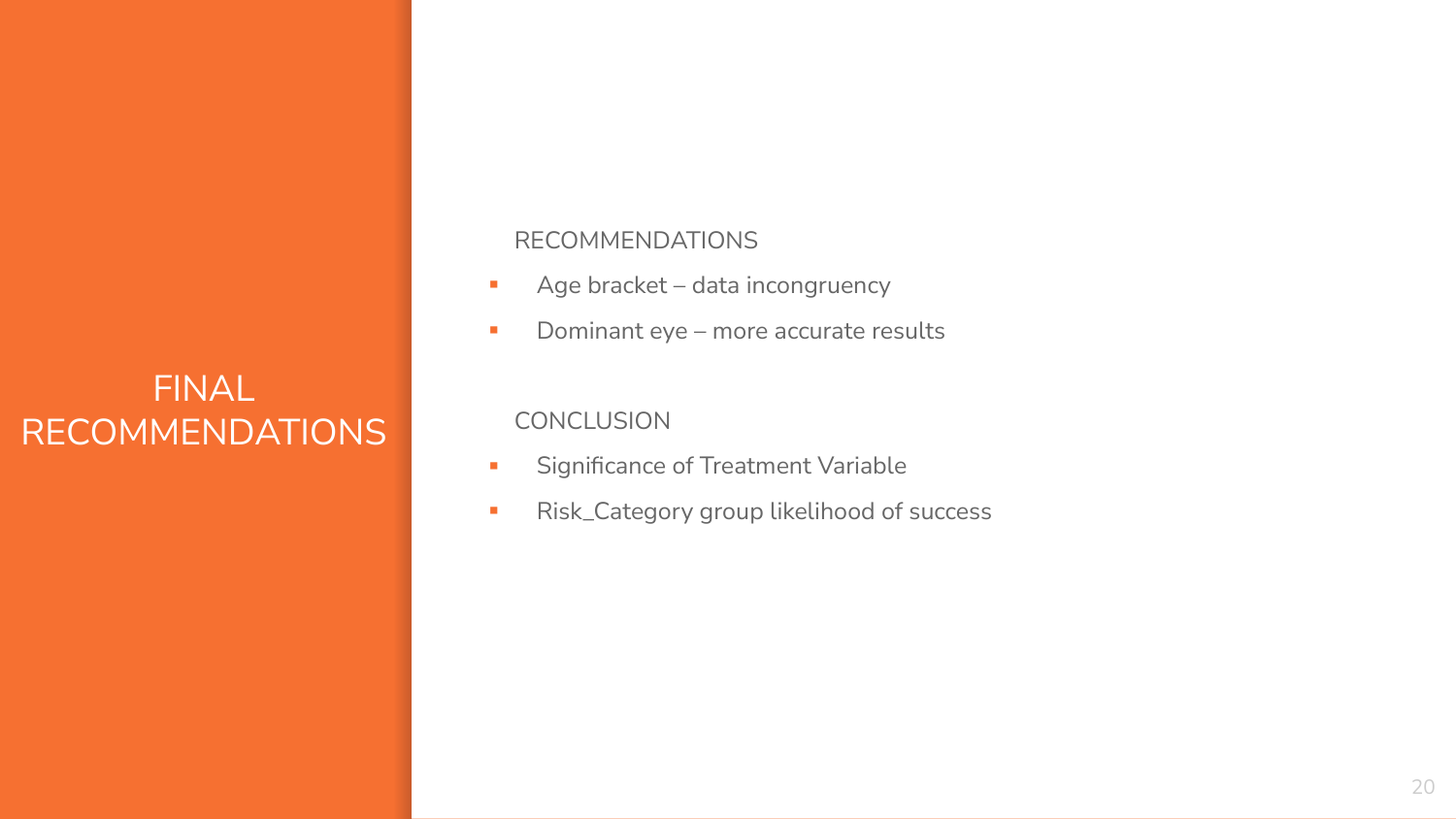

# FINAL RECOMMENDATIONS

    RECOMMENDATIONS
Age bracket – data incongruency
Dominant eye – more accurate results

    CONCLUSION
Significance of Treatment Variable
Risk_Category group likelihood of success

20